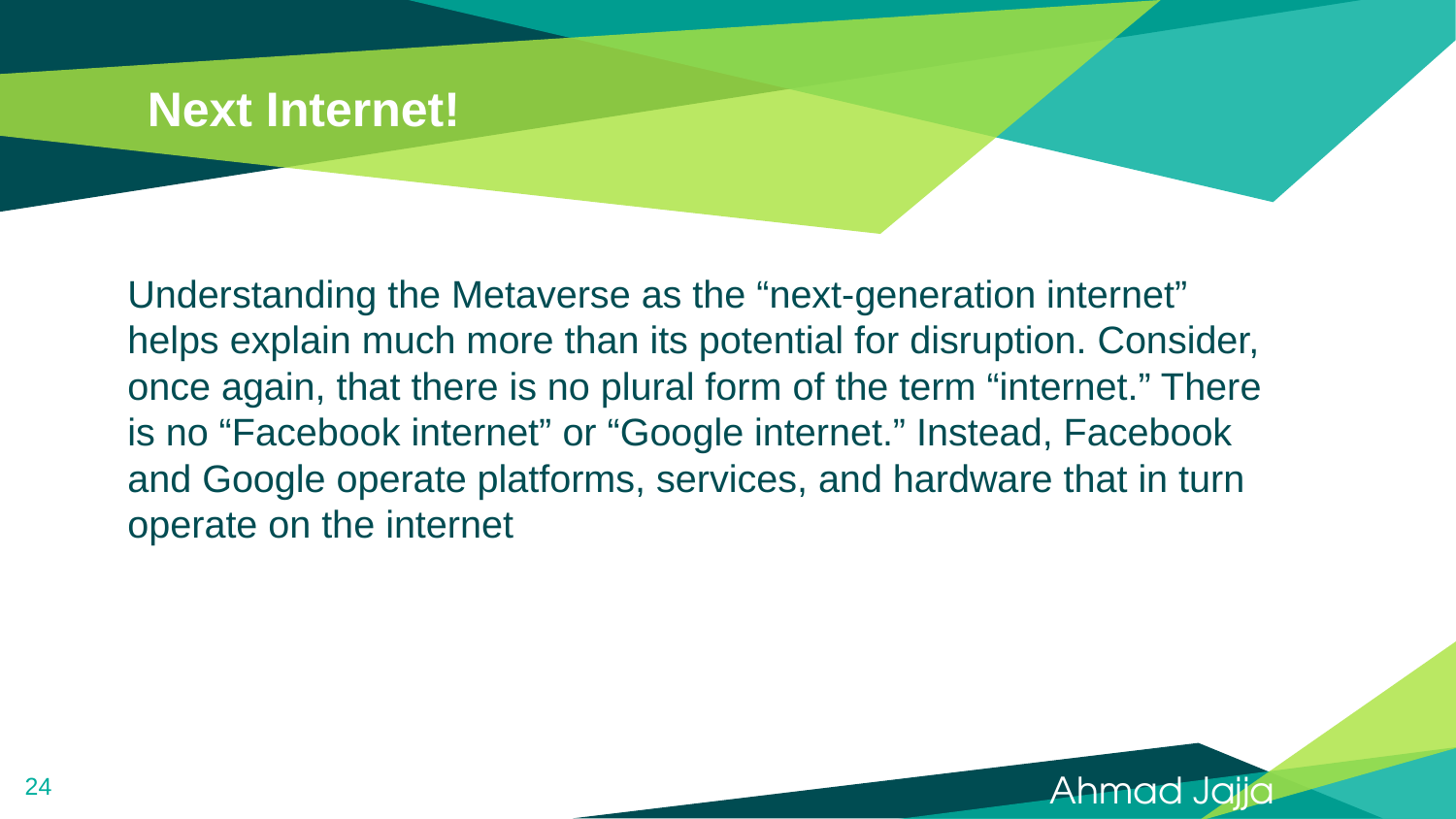

# Next Internet!
Understanding the Metaverse as the “next-generation internet” helps explain much more than its potential for disruption. Consider, once again, that there is no plural form of the term “internet.” There is no “Facebook internet” or “Google internet.” Instead, Facebook and Google operate platforms, services, and hardware that in turn operate on the internet

24
 Ahmad Jajja